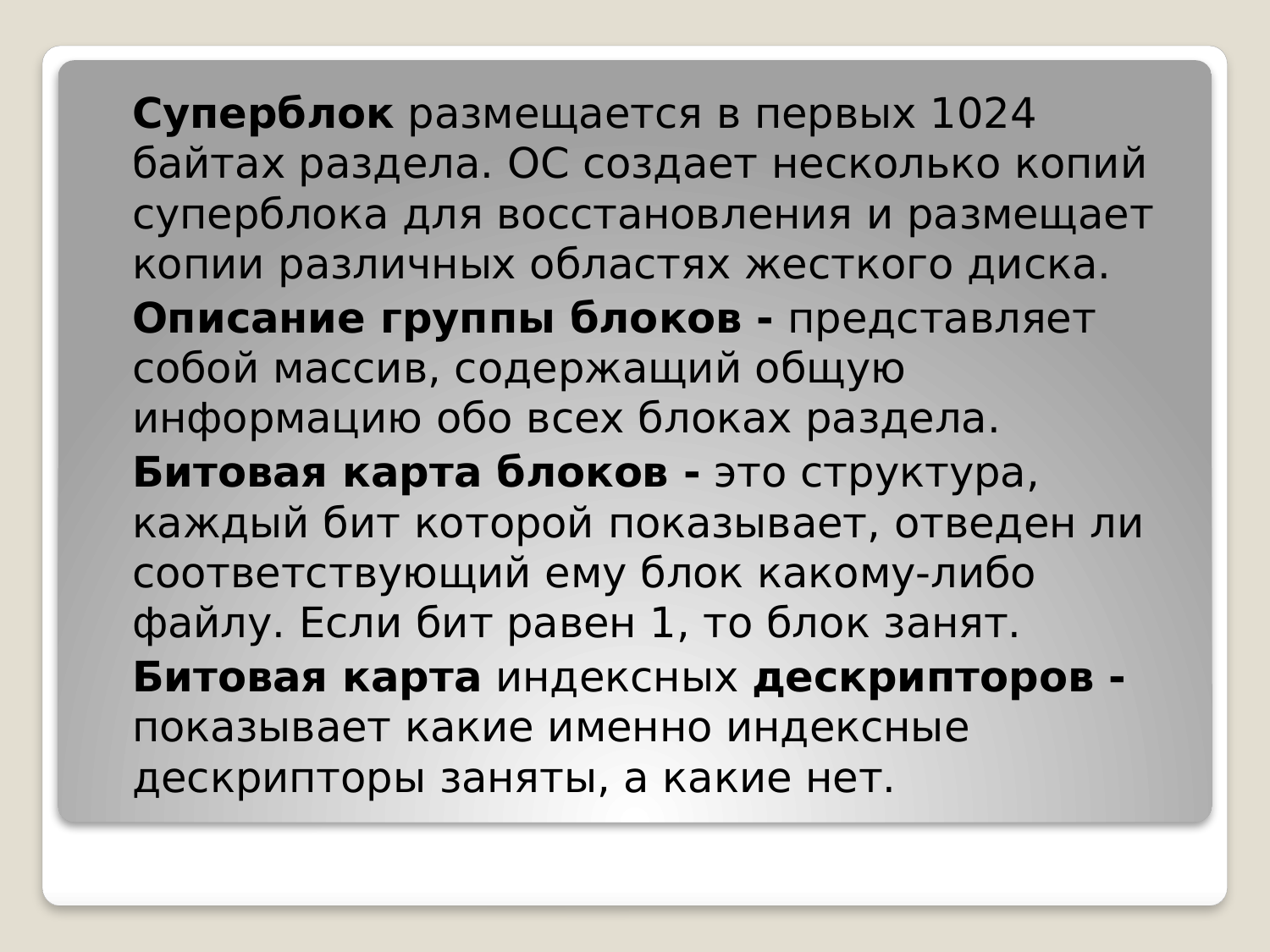

Суперблок размещается в первых 1024 байтах раздела. ОС создает несколько копий суперблока для восстановления и размещает копии различных областях жесткого диска.
		Описание группы блоков - представляет собой массив, содержащий общую информацию обо всех блоках раздела.
		Битовая карта блоков - это структура, каждый бит которой показывает, отведен ли соответствующий ему блок какому-либо файлу. Если бит равен 1, то блок занят.
		Битовая карта индексных дескрипторов - показывает какие именно индексные дескрипторы заняты, а какие нет.